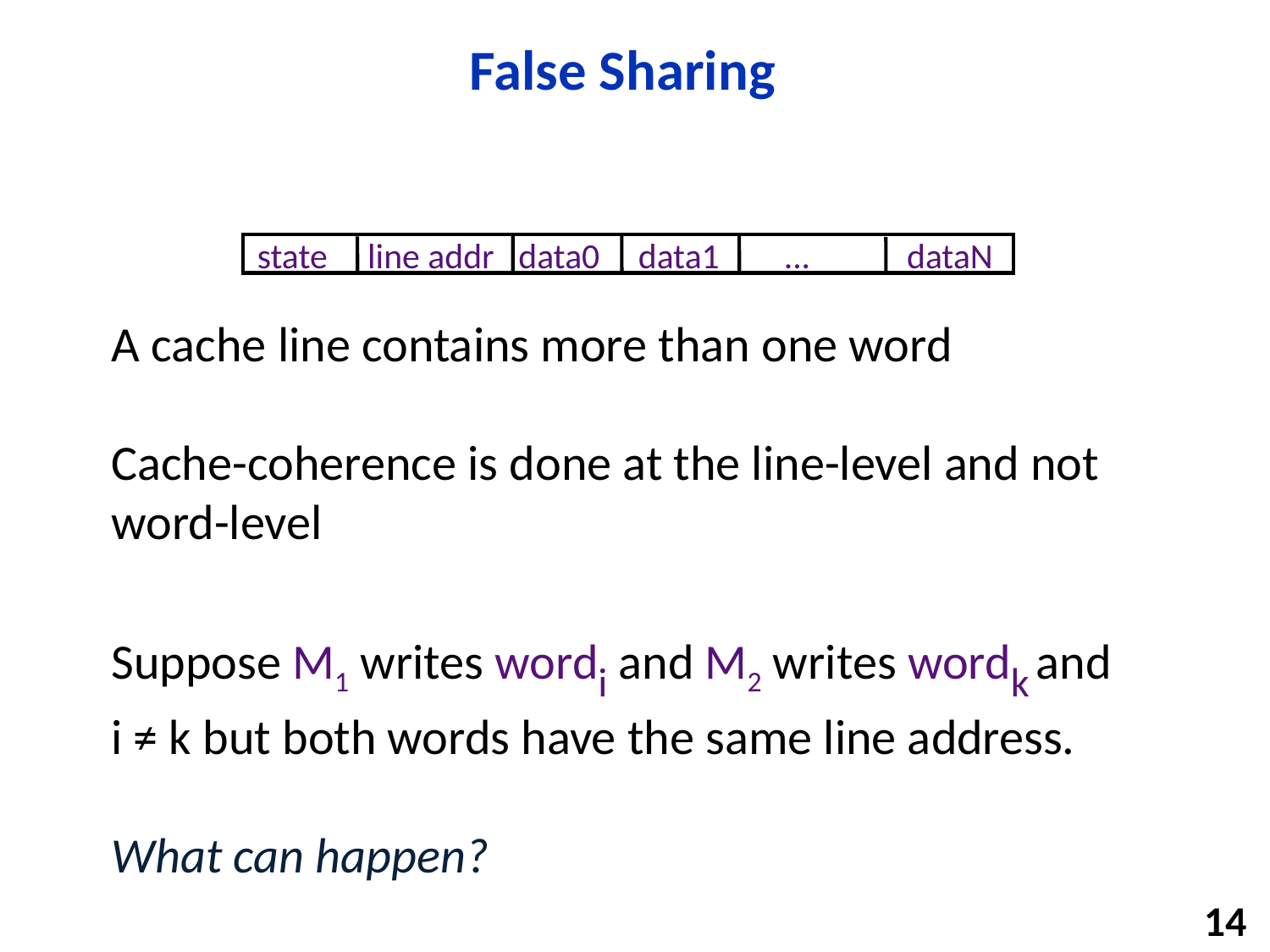

# False Sharing
state     line addr   data0	data1        ...            dataN

A cache line contains more than one word

Cache-coherence is done at the line-level and not word-level

Suppose M1 writes wordi and M2 writes wordk and
i ≠ k but both words have the same line address.

What can happen?
14